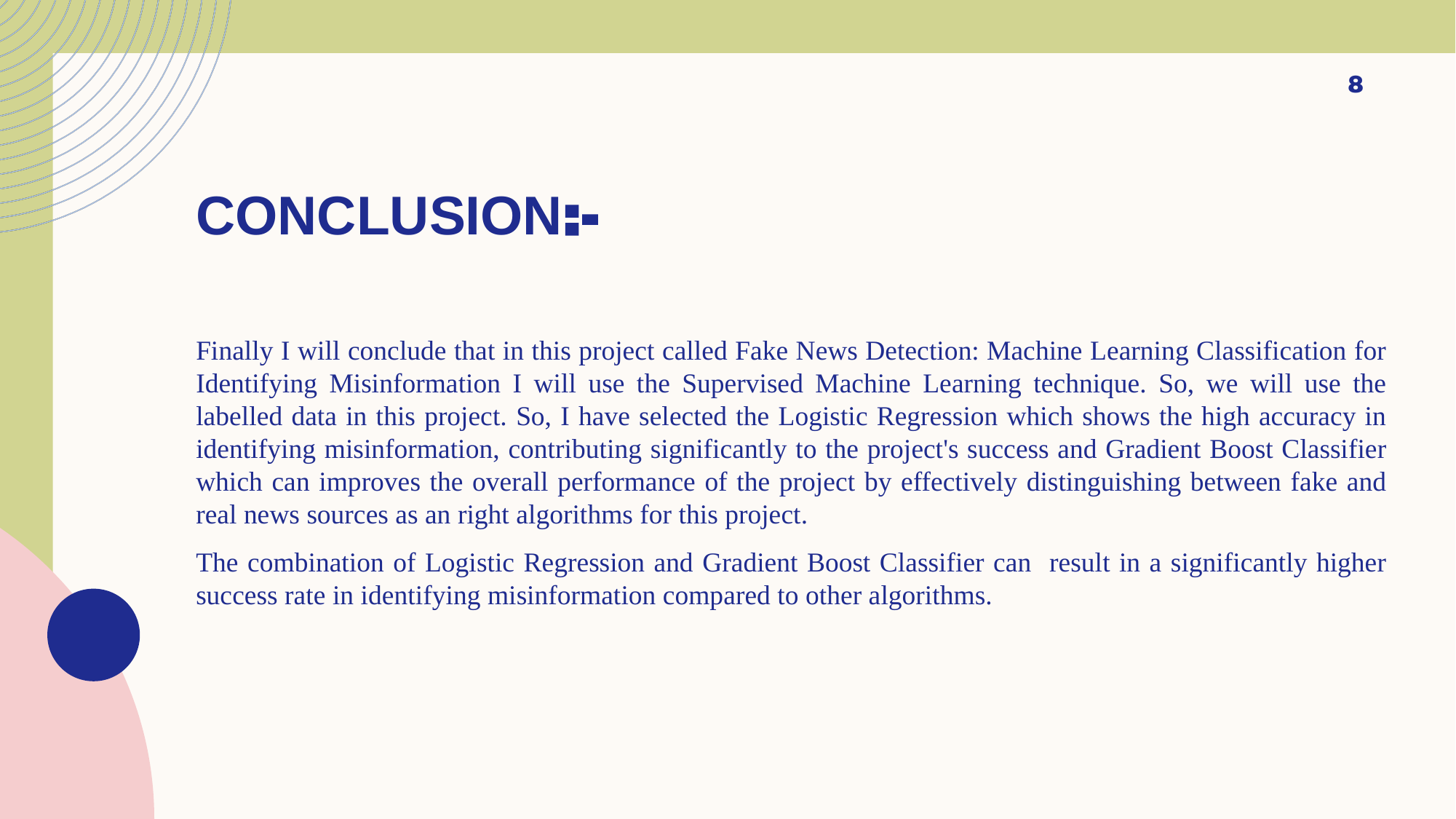

8
# Conclusion:-
Finally I will conclude that in this project called Fake News Detection: Machine Learning Classification for Identifying Misinformation I will use the Supervised Machine Learning technique. So, we will use the labelled data in this project. So, I have selected the Logistic Regression which shows the high accuracy in identifying misinformation, contributing significantly to the project's success and Gradient Boost Classifier which can improves the overall performance of the project by effectively distinguishing between fake and real news sources as an right algorithms for this project.
The combination of Logistic Regression and Gradient Boost Classifier can  result in a significantly higher success rate in identifying misinformation compared to other algorithms.